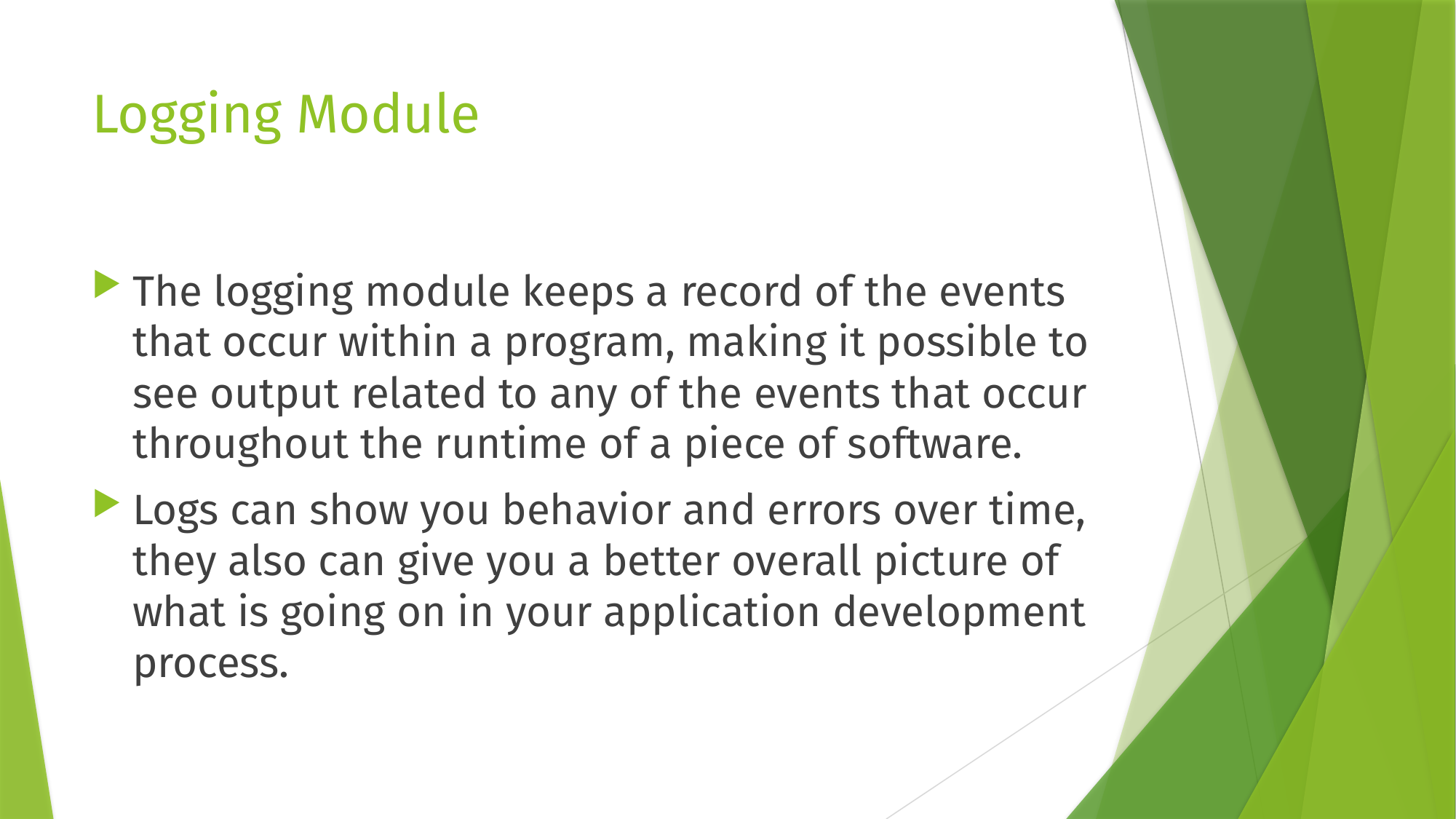

# Logging Module
The logging module keeps a record of the events that occur within a program, making it possible to see output related to any of the events that occur throughout the runtime of a piece of software.
Logs can show you behavior and errors over time, they also can give you a better overall picture of what is going on in your application development process.